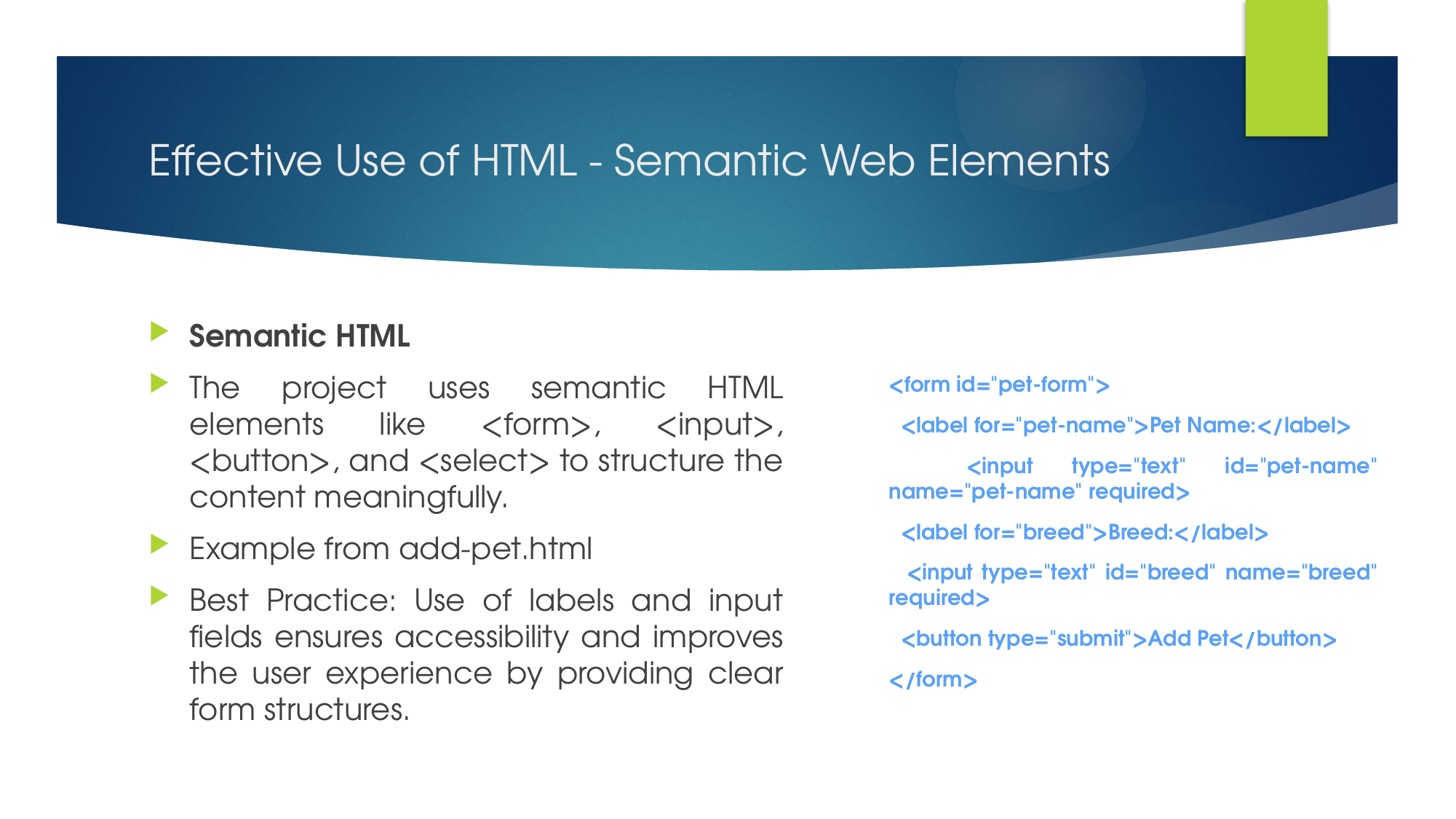

# Effective Use of HTML - Semantic Web Elements
Semantic HTML
The project uses semantic HTML elements like <form>, <input>, <button>, and <select> to structure the content meaningfully.
Example from add-pet.html
Best Practice: Use of labels and input fields ensures accessibility and improves the user experience by providing clear form structures.

<form id="pet-form">
  <label for="pet-name">Pet Name:</label>
  <input type="text" id="pet-name" name="pet-name" required>
  <label for="breed">Breed:</label>
  <input type="text" id="breed" name="breed" required>
  <button type="submit">Add Pet</button>
</form>